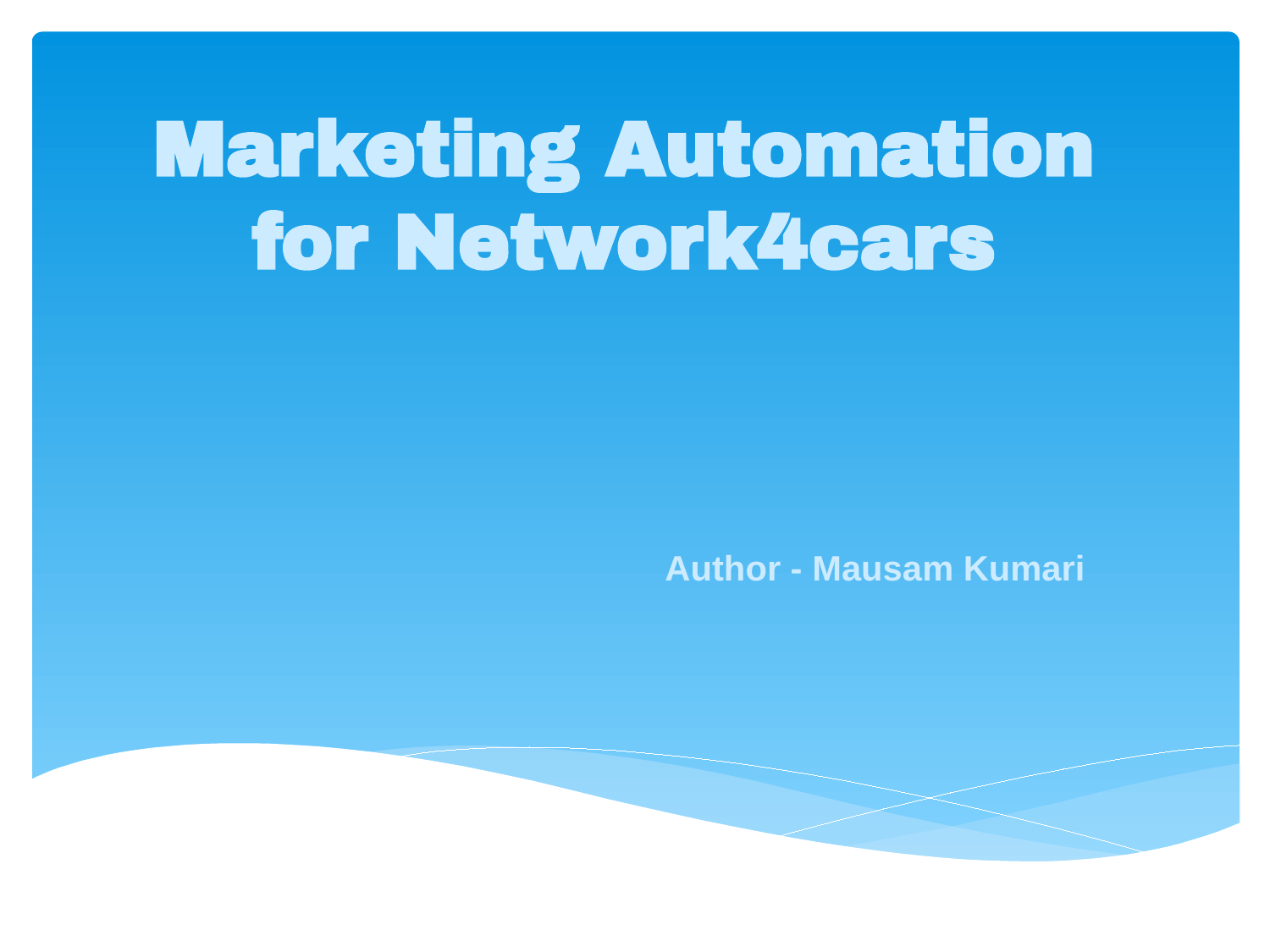

# Marketing Automation for Network4cars
Author - Mausam Kumari